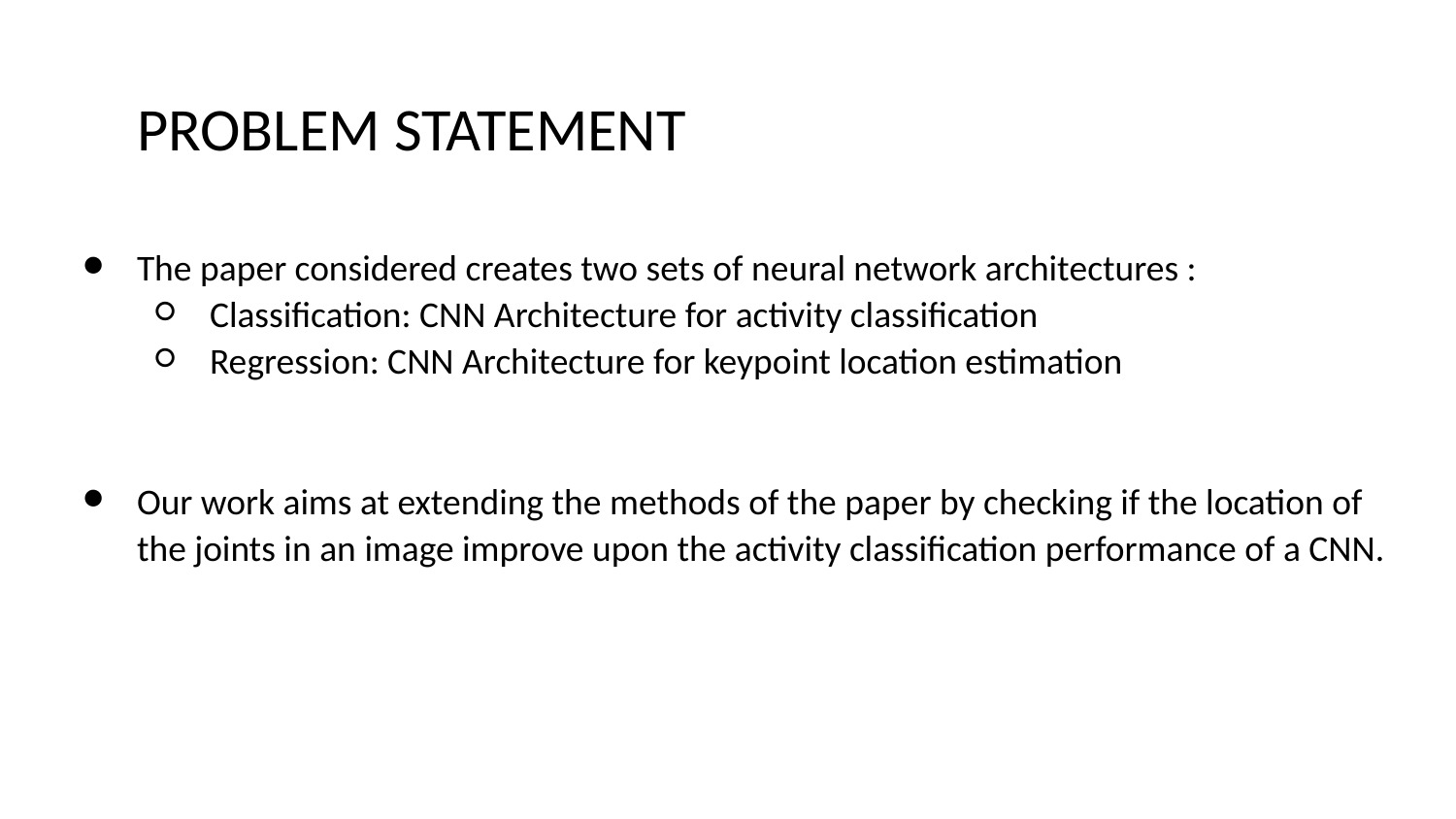

# PROBLEM STATEMENT

The paper considered creates two sets of neural network architectures :
Classification: CNN Architecture for activity classification
Regression: CNN Architecture for keypoint location estimation

Our work aims at extending the methods of the paper by checking if the location of the joints in an image improve upon the activity classification performance of a CNN.